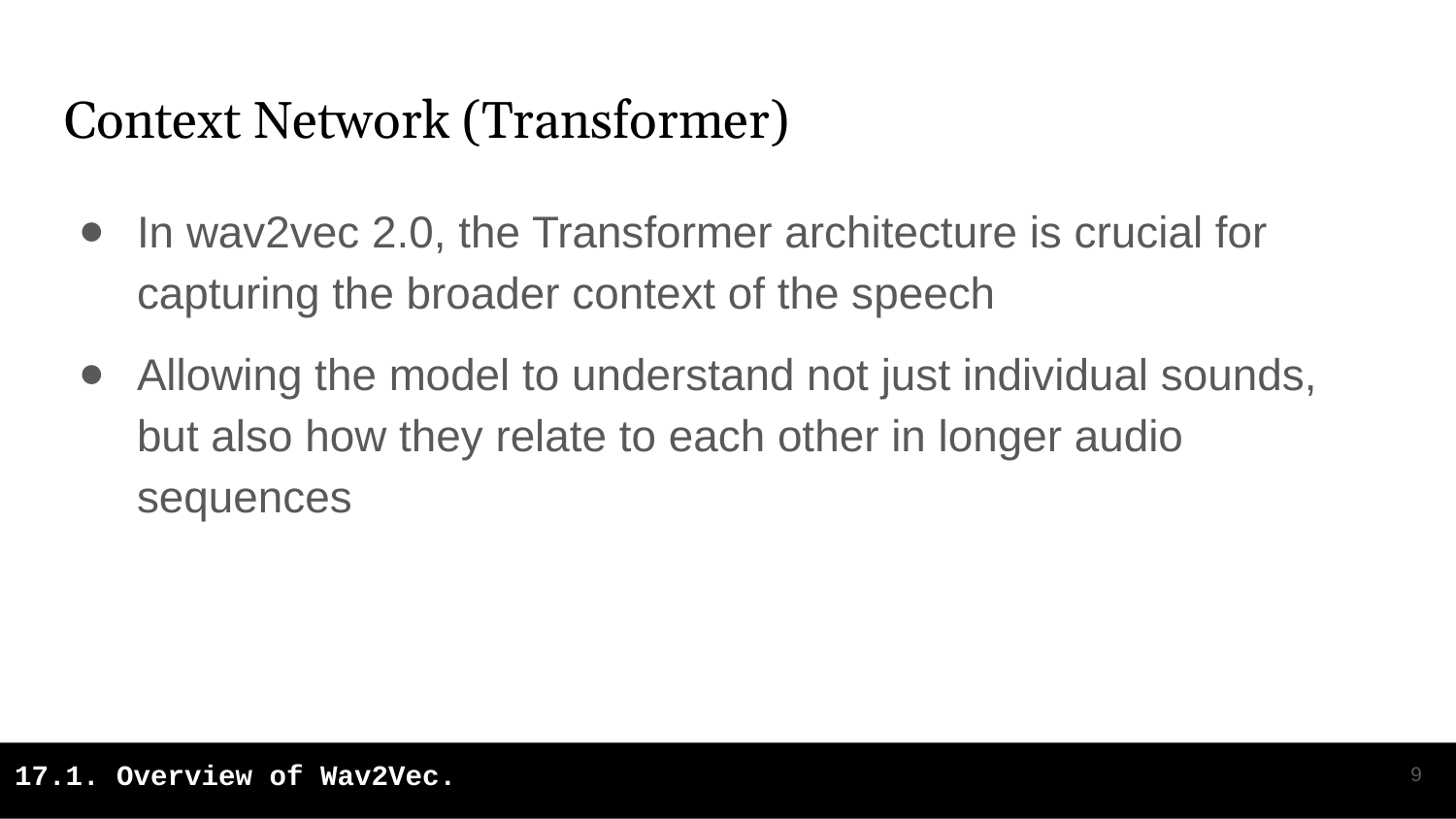

# Context Network (Transformer)
In wav2vec 2.0, the Transformer architecture is crucial for capturing the broader context of the speech
Allowing the model to understand not just individual sounds, but also how they relate to each other in longer audio sequences
9
17.1. Overview of Wav2Vec.